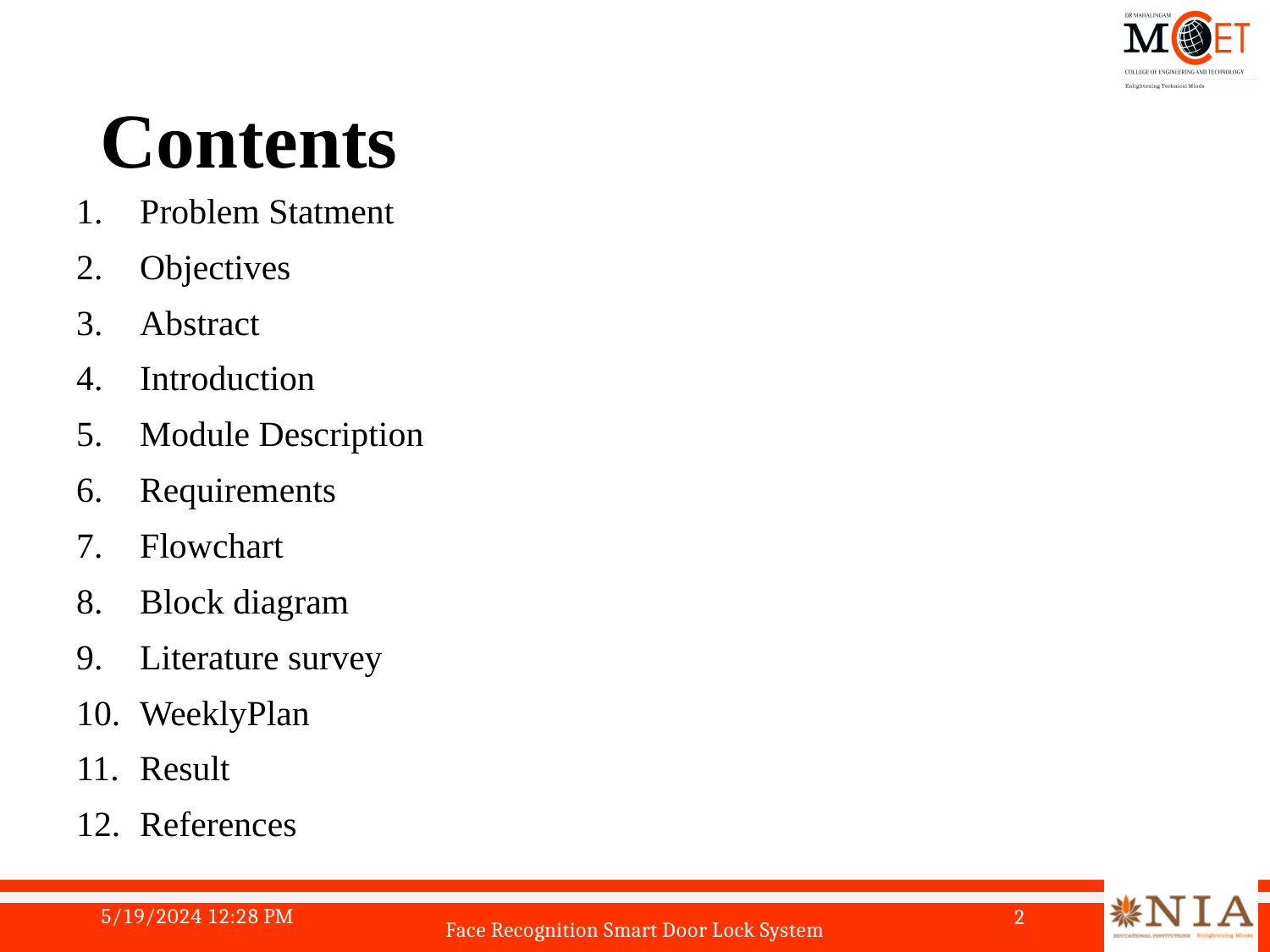

# Contents
Problem Statment
Objectives
Abstract
Introduction
Module Description
Requirements
Flowchart
Block diagram
Literature survey
WeeklyPlan
Result
References

5/19/2024 12:28 PM
2
Face Recognition Smart Door Lock System